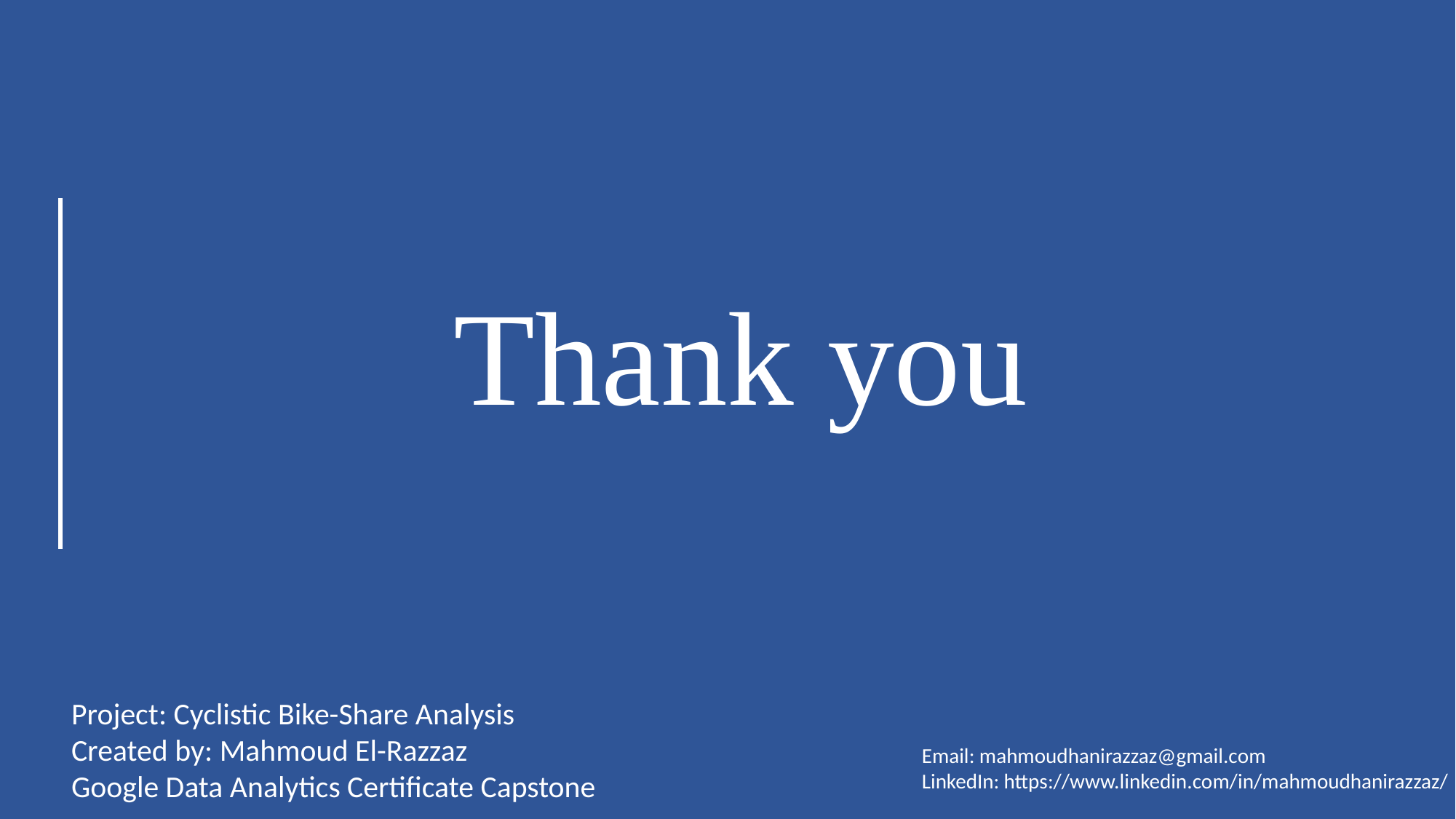

# Thank you
Project: Cyclistic Bike-Share Analysis
Created by: Mahmoud El-Razzaz
Google Data Analytics Certificate Capstone
Email: mahmoudhanirazzaz@gmail.com
LinkedIn: https://www.linkedin.com/in/mahmoudhanirazzaz/